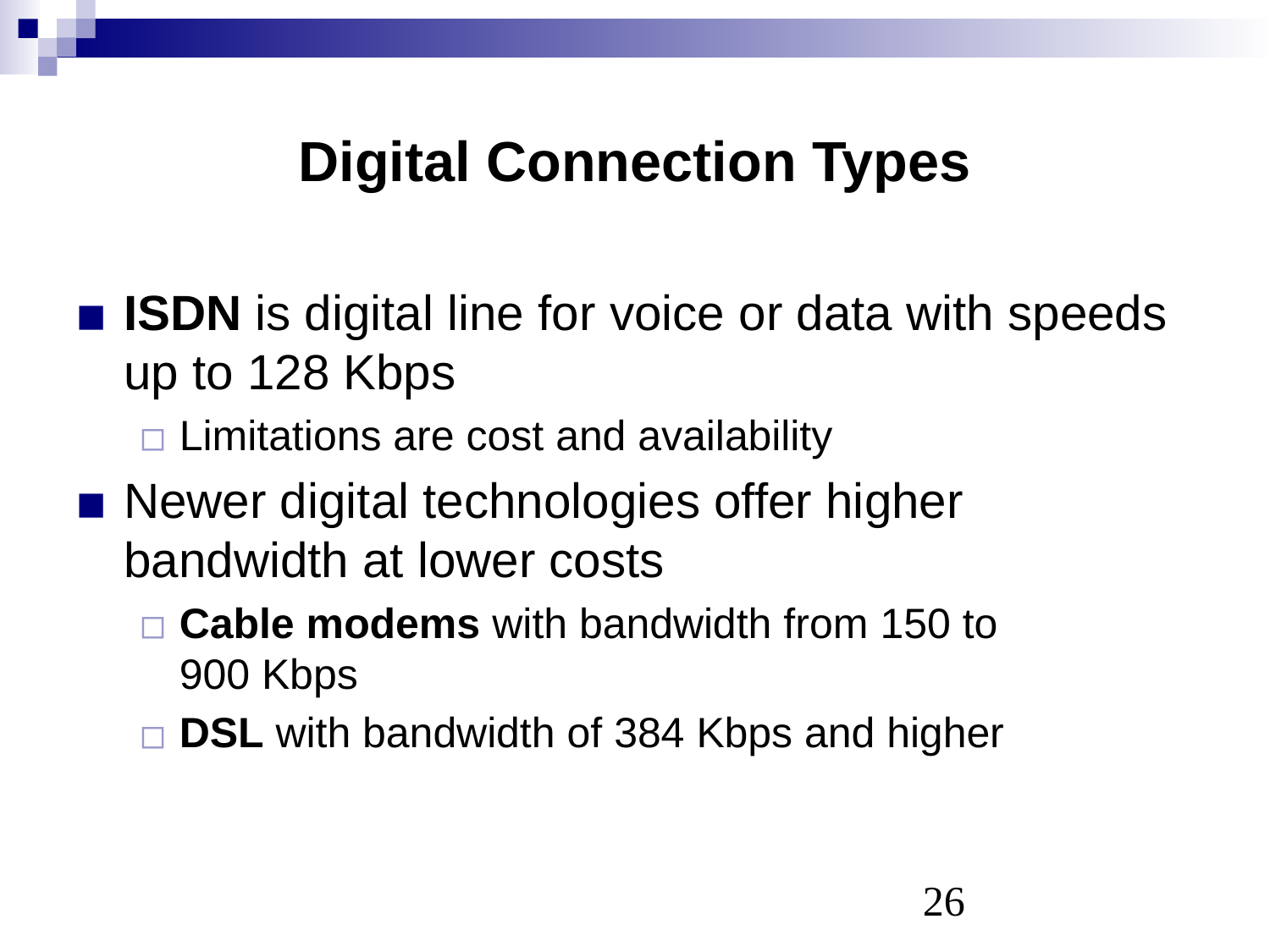

# Digital Connection Types
ISDN is digital line for voice or data with speeds up to 128 Kbps
Limitations are cost and availability
Newer digital technologies offer higher bandwidth at lower costs
Cable modems with bandwidth from 150 to
900 Kbps
DSL with bandwidth of 384 Kbps and higher
26